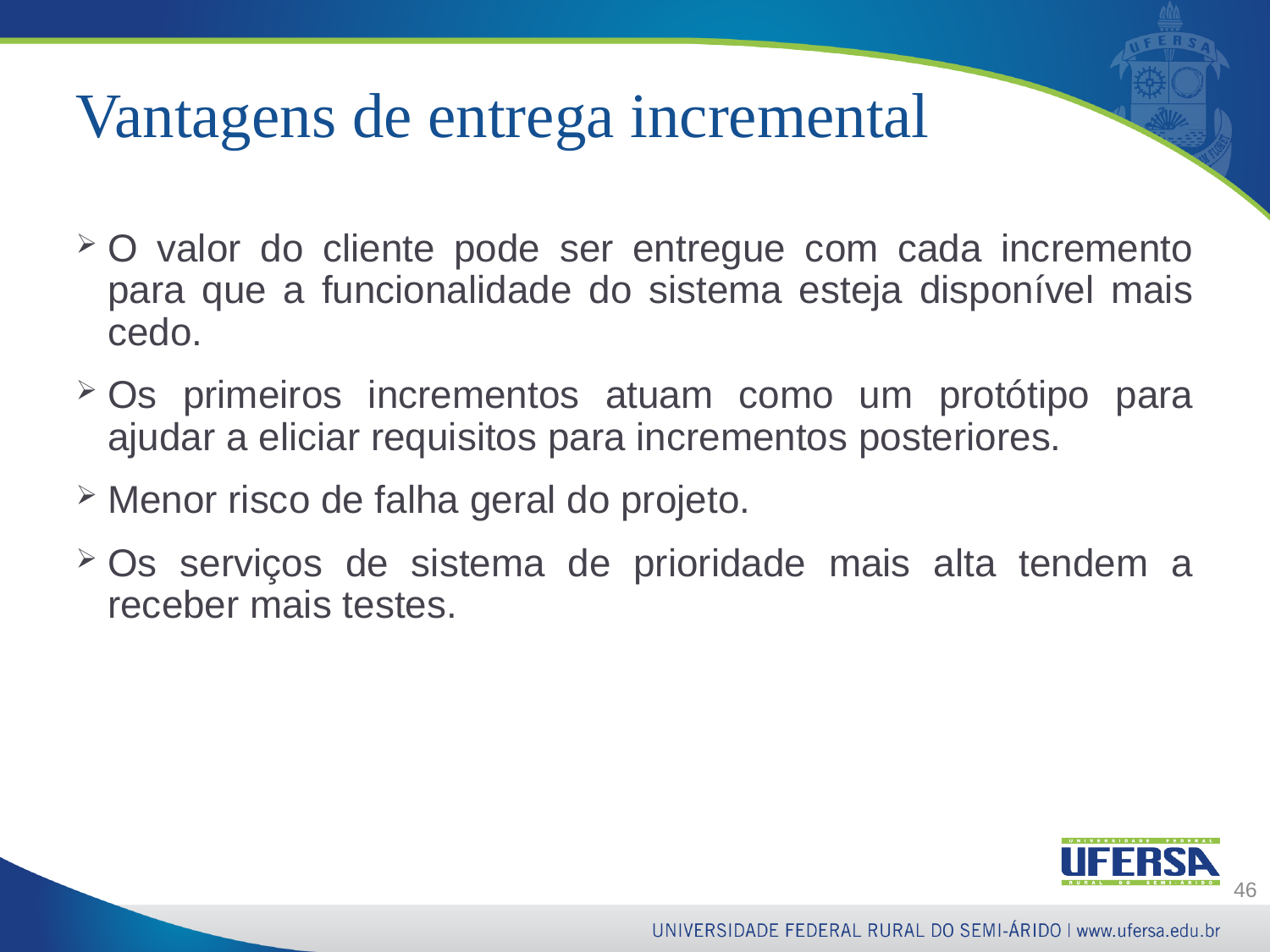

# Vantagens de entrega incremental
O valor do cliente pode ser entregue com cada incremento para que a funcionalidade do sistema esteja disponível mais cedo.
Os primeiros incrementos atuam como um protótipo para ajudar a eliciar requisitos para incrementos posteriores.
Menor risco de falha geral do projeto.
Os serviços de sistema de prioridade mais alta tendem a receber mais testes.
46